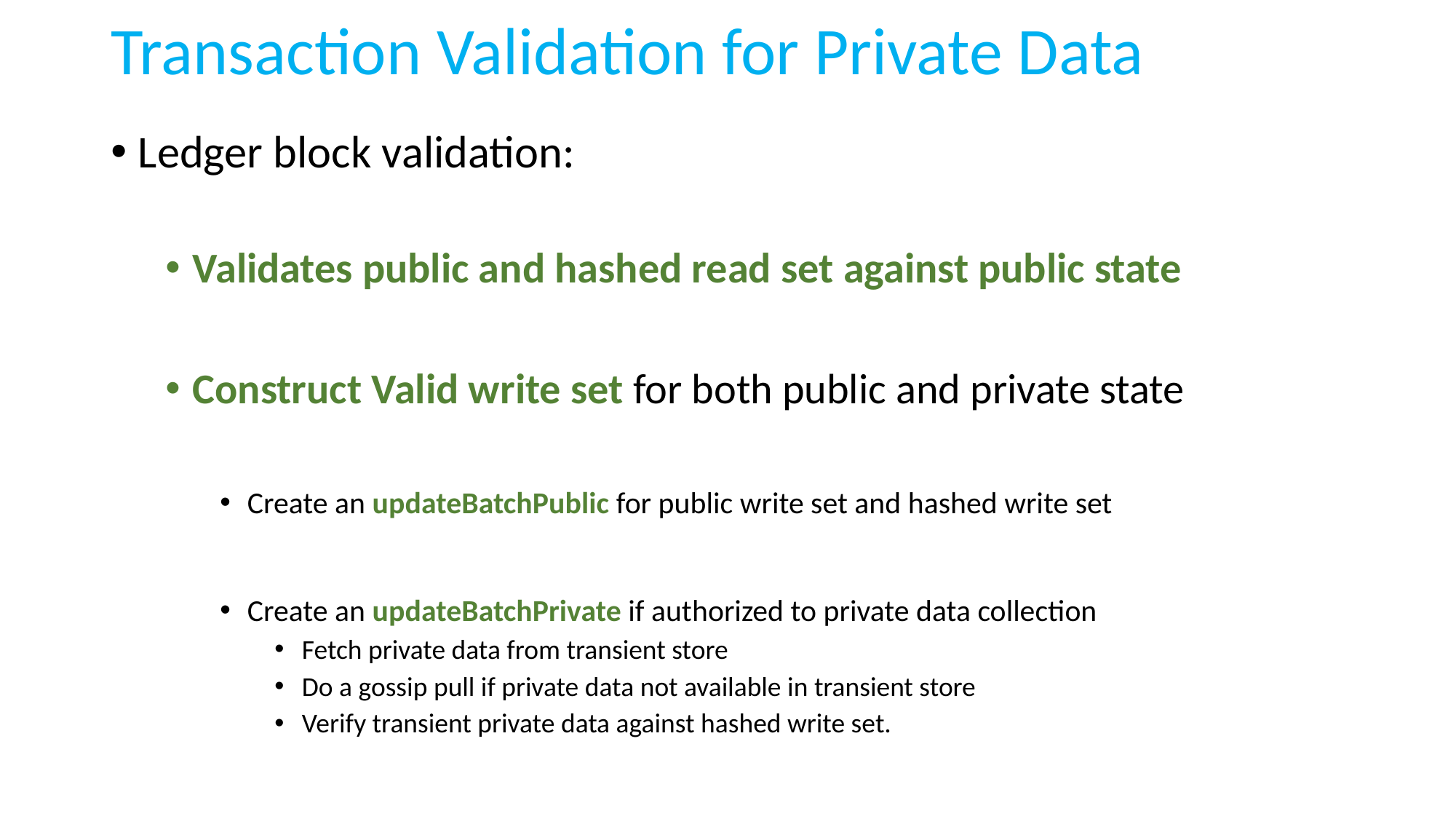

# Transaction Validation for Private Data
Ledger block validation:

Validates public and hashed read set against public state

Construct Valid write set for both public and private state

Create an updateBatchPublic for public write set and hashed write set

Create an updateBatchPrivate if authorized to private data collection
Fetch private data from transient store
Do a gossip pull if private data not available in transient store
Verify transient private data against hashed write set.